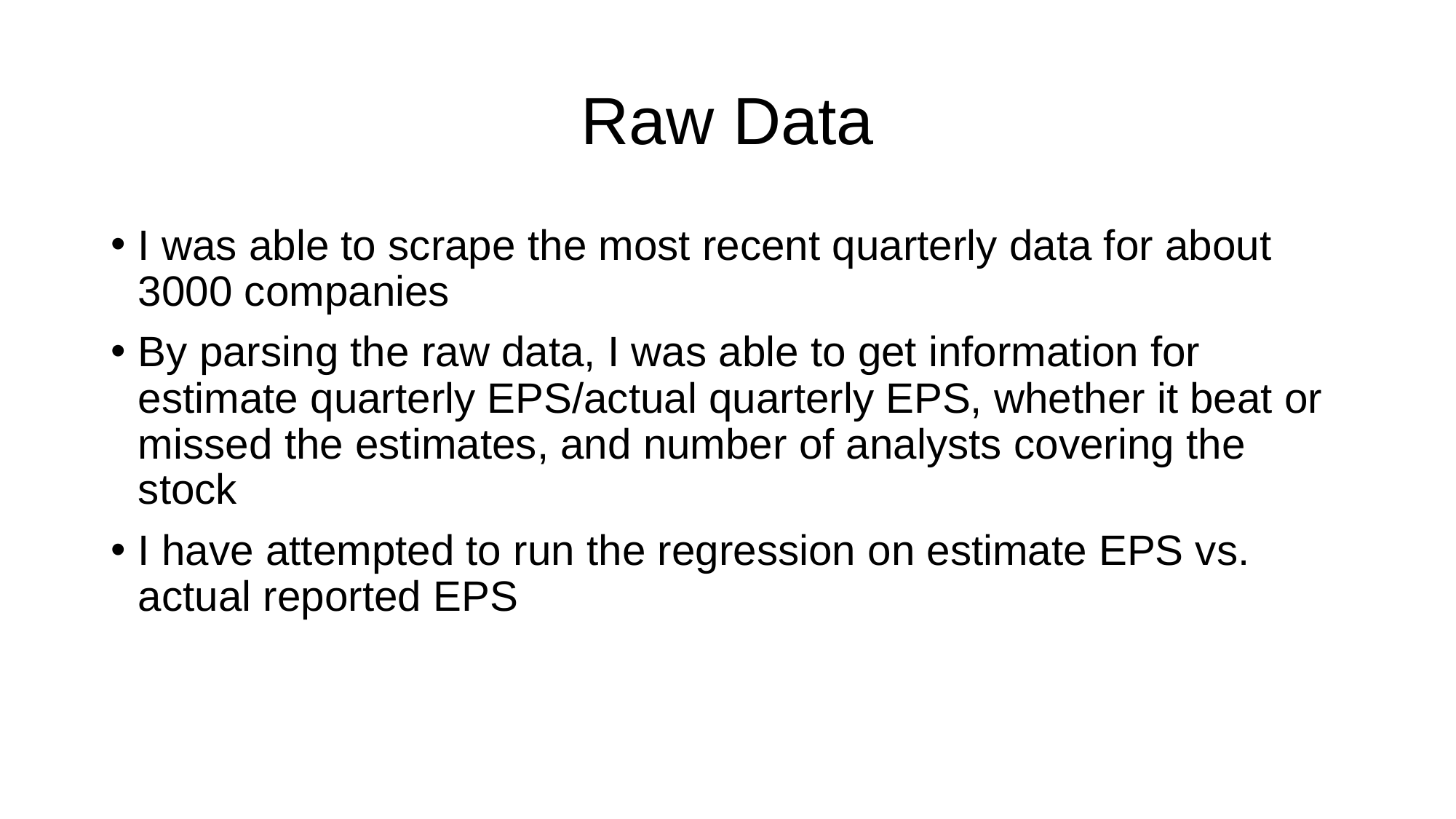

# Raw Data
I was able to scrape the most recent quarterly data for about 3000 companies
By parsing the raw data, I was able to get information for estimate quarterly EPS/actual quarterly EPS, whether it beat or missed the estimates, and number of analysts covering the stock
I have attempted to run the regression on estimate EPS vs. actual reported EPS